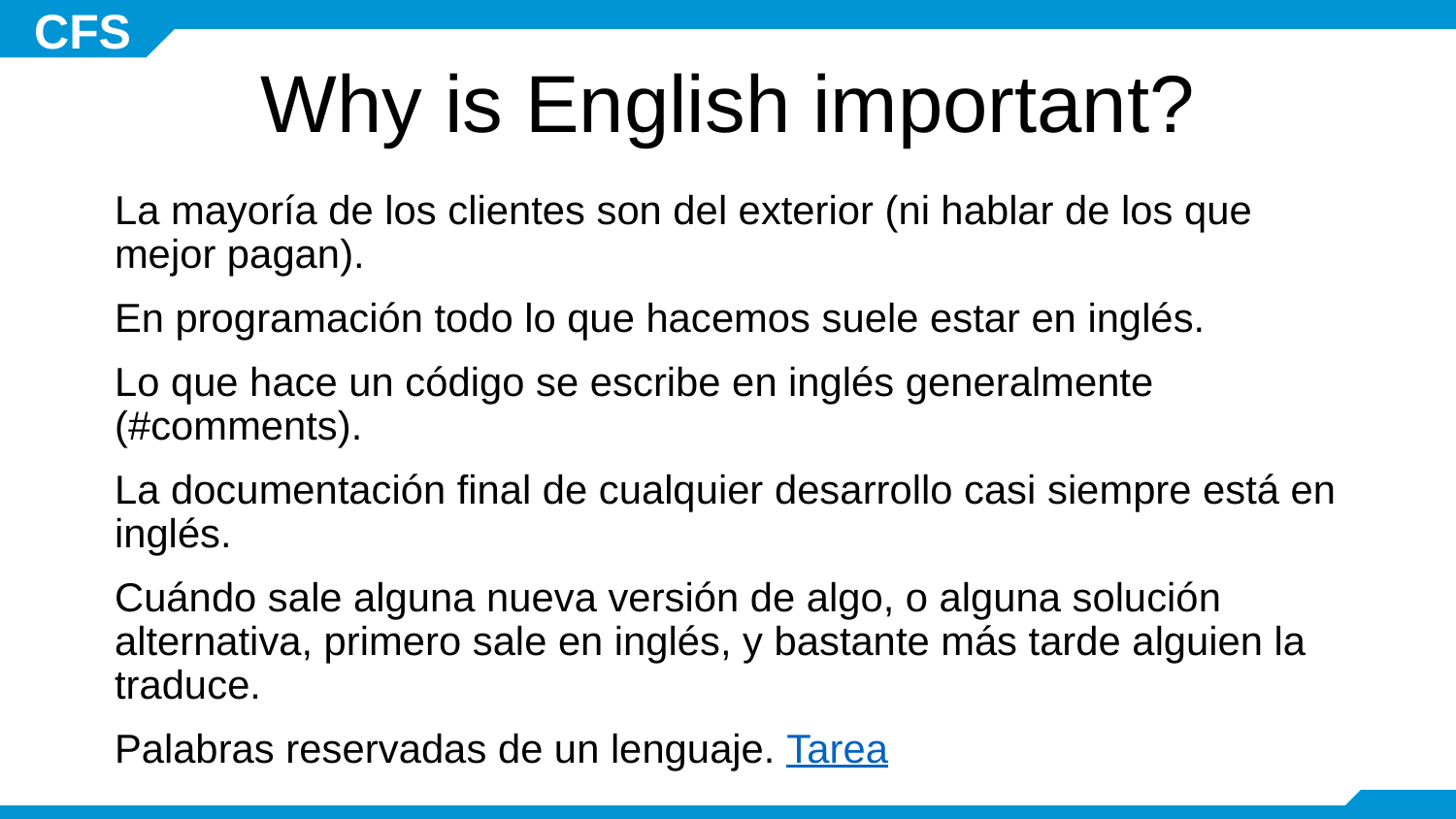

# Why is English important?
La mayoría de los clientes son del exterior (ni hablar de los que mejor pagan).
En programación todo lo que hacemos suele estar en inglés.
Lo que hace un código se escribe en inglés generalmente (#comments).
La documentación final de cualquier desarrollo casi siempre está en inglés.
Cuándo sale alguna nueva versión de algo, o alguna solución alternativa, primero sale en inglés, y bastante más tarde alguien la traduce.
Palabras reservadas de un lenguaje. Tarea